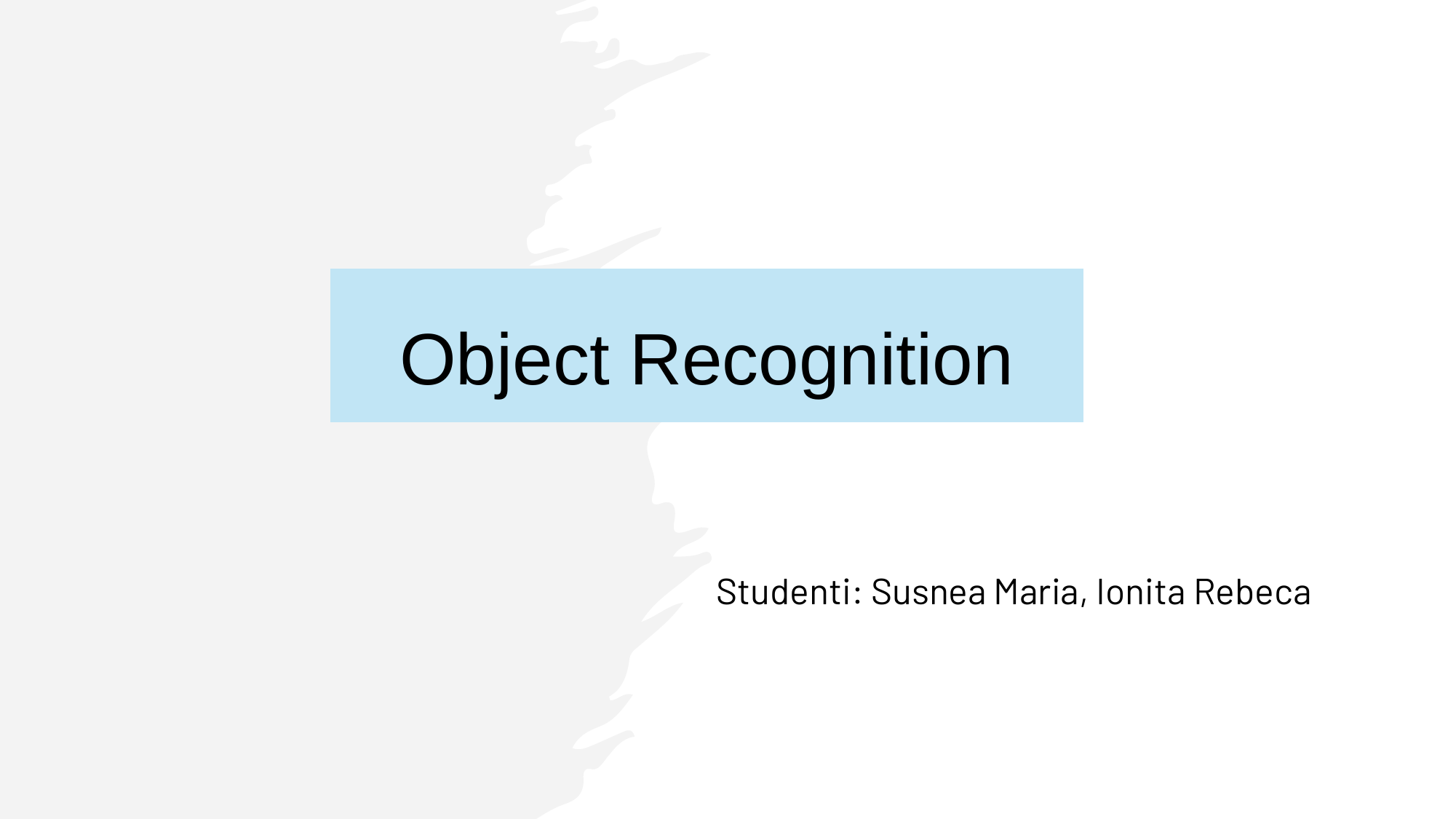

| Object Recognition |
| --- |
Studenti: Susnea Maria, Ionita Rebeca